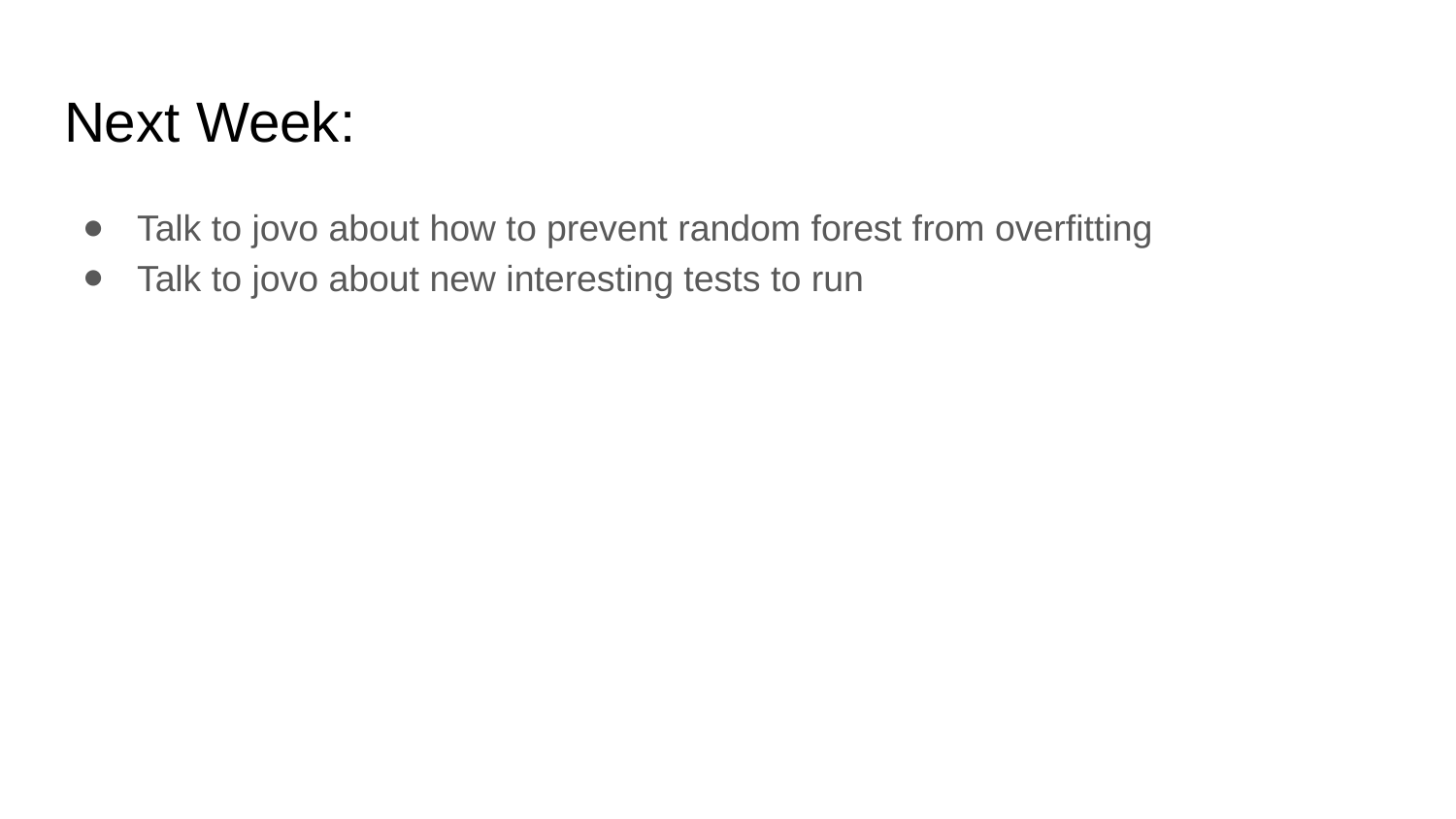

# Next Week:
Talk to jovo about how to prevent random forest from overfitting
Talk to jovo about new interesting tests to run